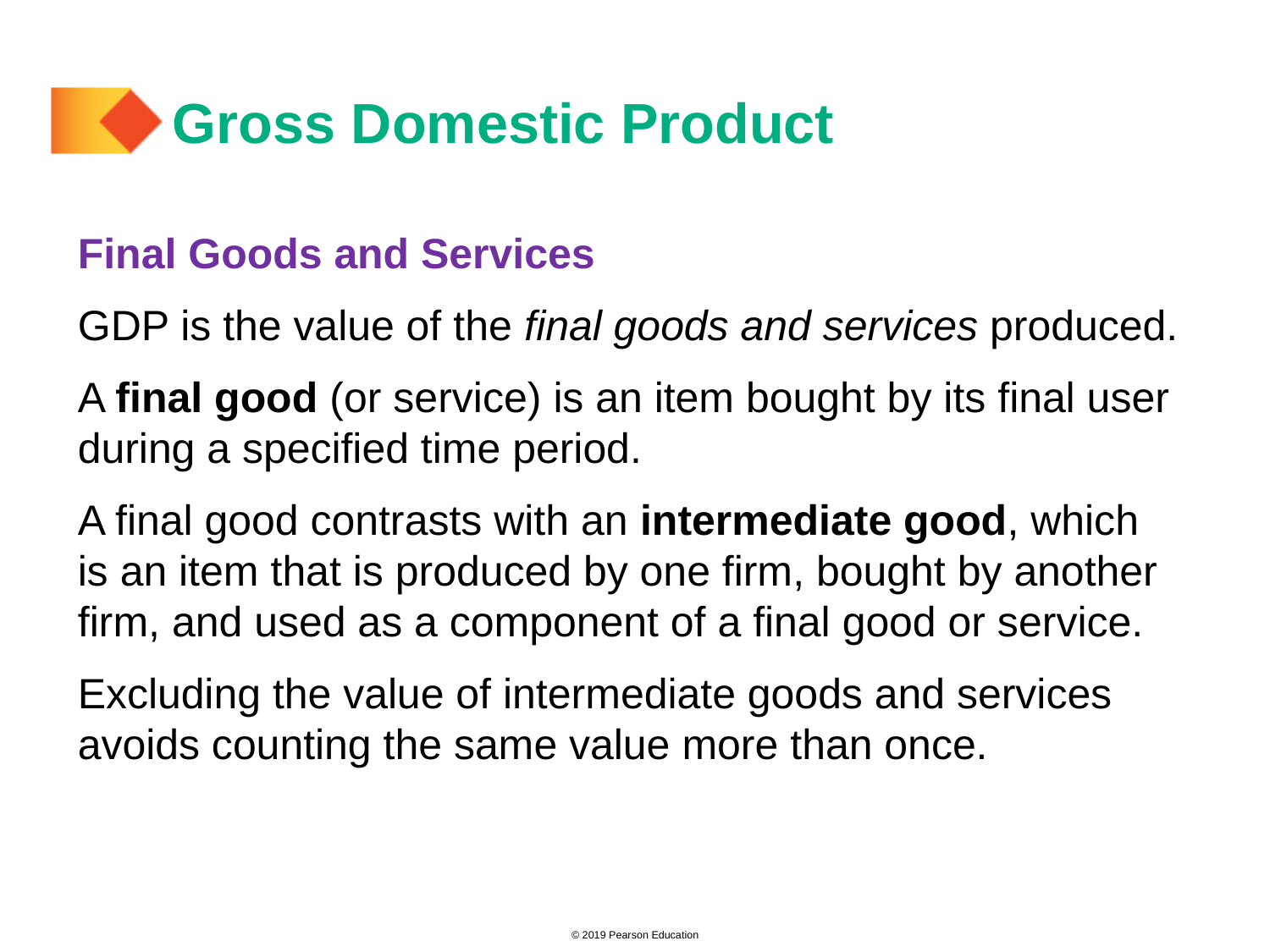

# Gross Domestic Product
Final Goods and Services
GDP is the value of the final goods and services produced.
A final good (or service) is an item bought by its final user during a specified time period.
A final good contrasts with an intermediate good, which is an item that is produced by one firm, bought by another firm, and used as a component of a final good or service.
Excluding the value of intermediate goods and services avoids counting the same value more than once.